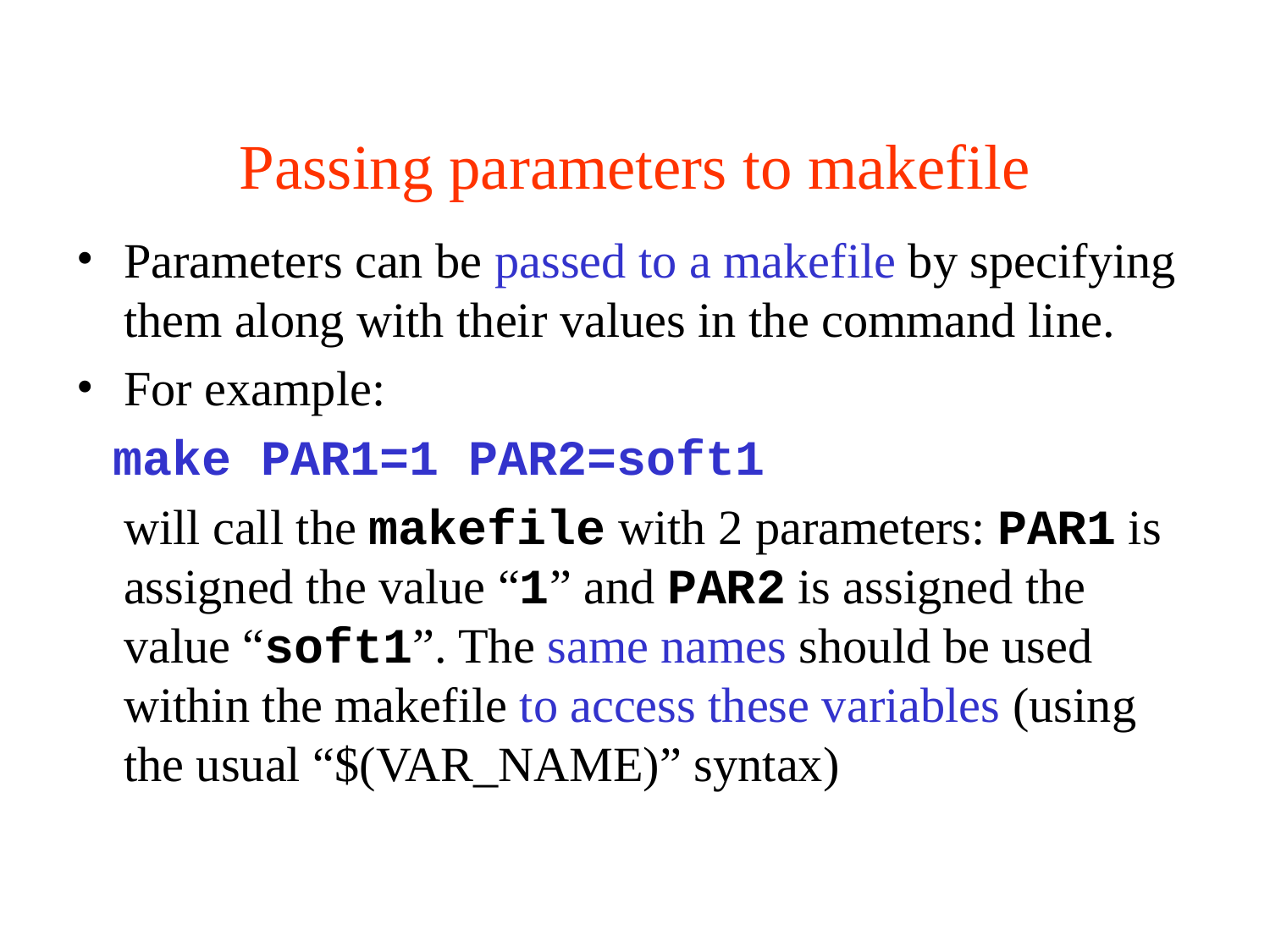

# Passing parameters to makefile
Parameters can be passed to a makefile by specifying them along with their values in the command line.
For example:
   make PAR1=1 PAR2=soft1
	will call the makefile with 2 parameters: PAR1 is assigned the value “1” and PAR2 is assigned the value “soft1”. The same names should be used within the makefile to access these variables (using the usual “$(VAR_NAME)” syntax)